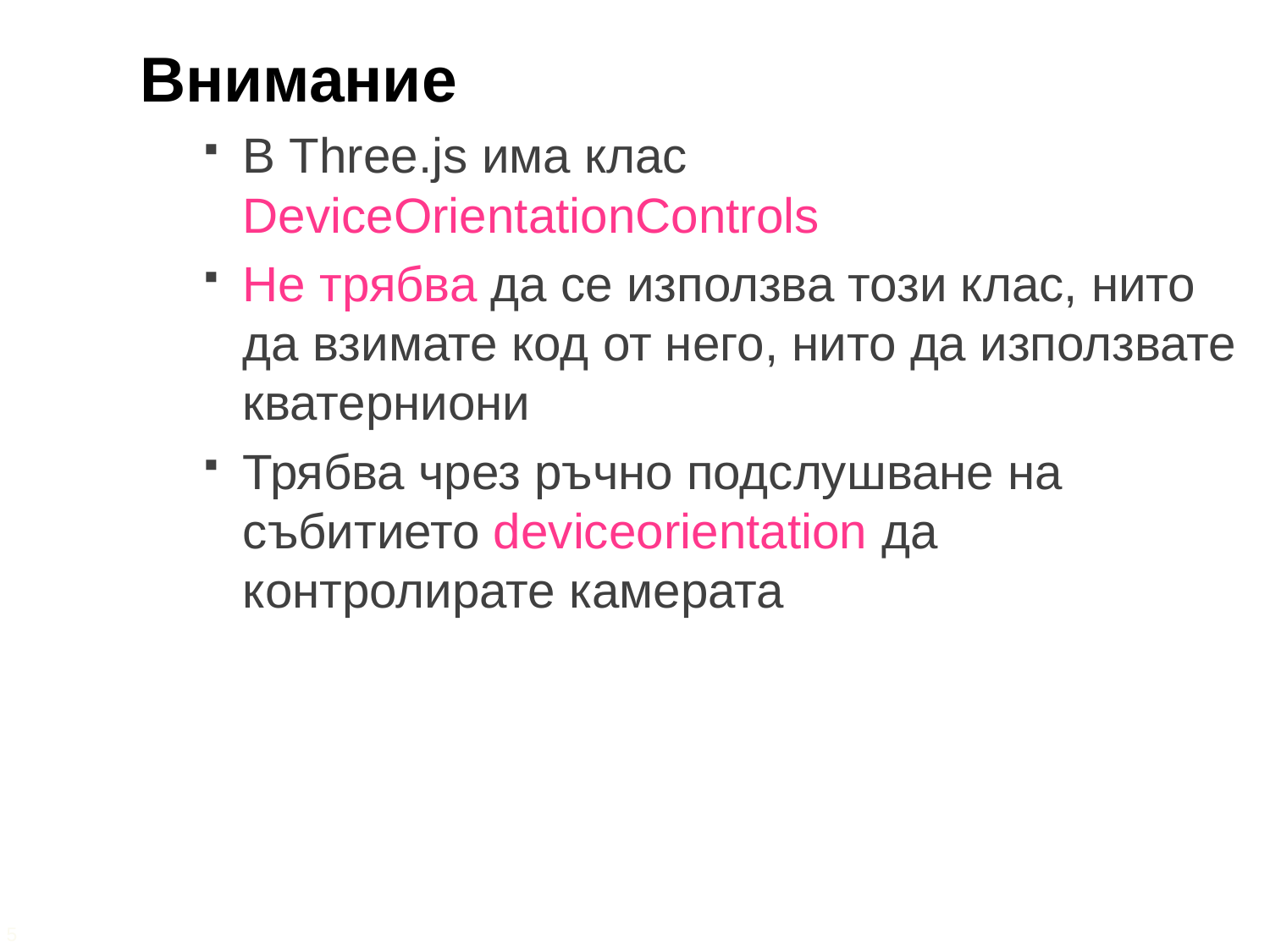

Внимание
В Three.js има клас DeviceOrientationControls
Не трябва да се използва този клас, нито да взимате код от него, нито да използвате кватерниони
Трябва чрез ръчно подслушване на събитието deviceorientation да контролирате камерата